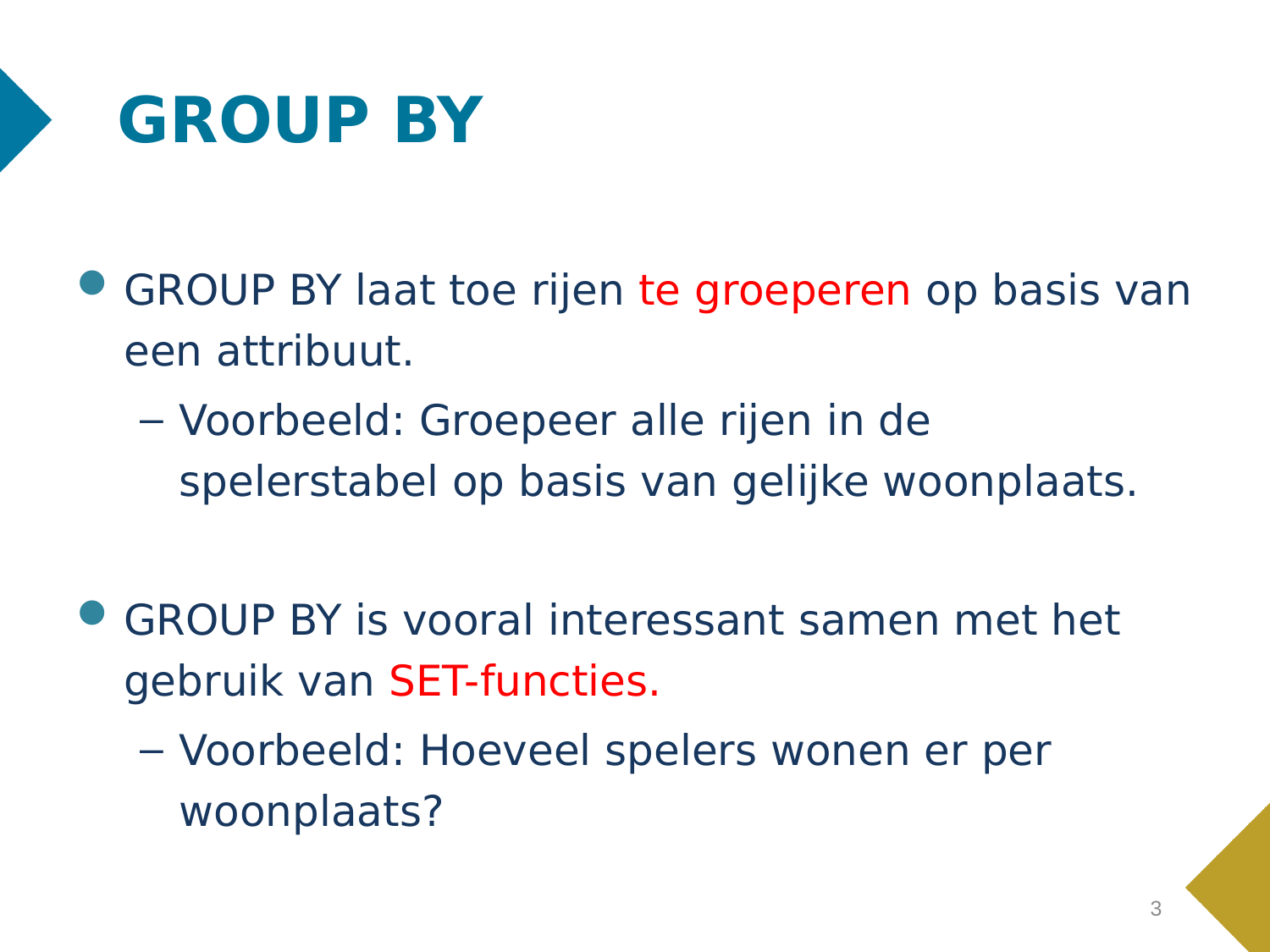

# GROUP BY
GROUP BY laat toe rijen te groeperen op basis van een attribuut.
Voorbeeld: Groepeer alle rijen in de spelerstabel op basis van gelijke woonplaats.

GROUP BY is vooral interessant samen met het gebruik van SET-functies.
Voorbeeld: Hoeveel spelers wonen er per woonplaats?

3